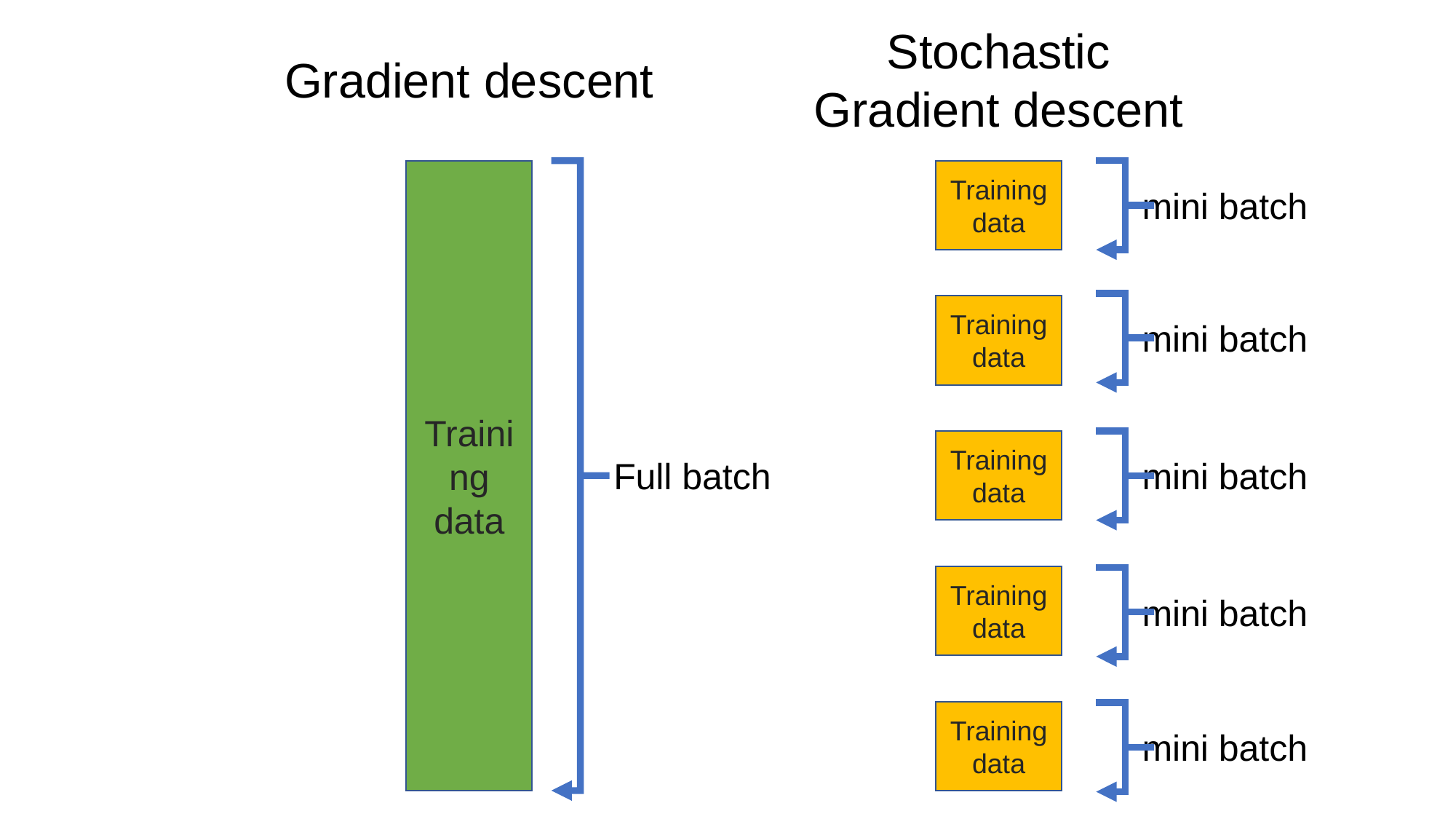

Stochastic
Gradient descent
Gradient descent
Training
data

Training
data
mini batch

Training
data
mini batch

Training
data
Full batch
mini batch
Training
data

mini batch
Training
data

mini batch